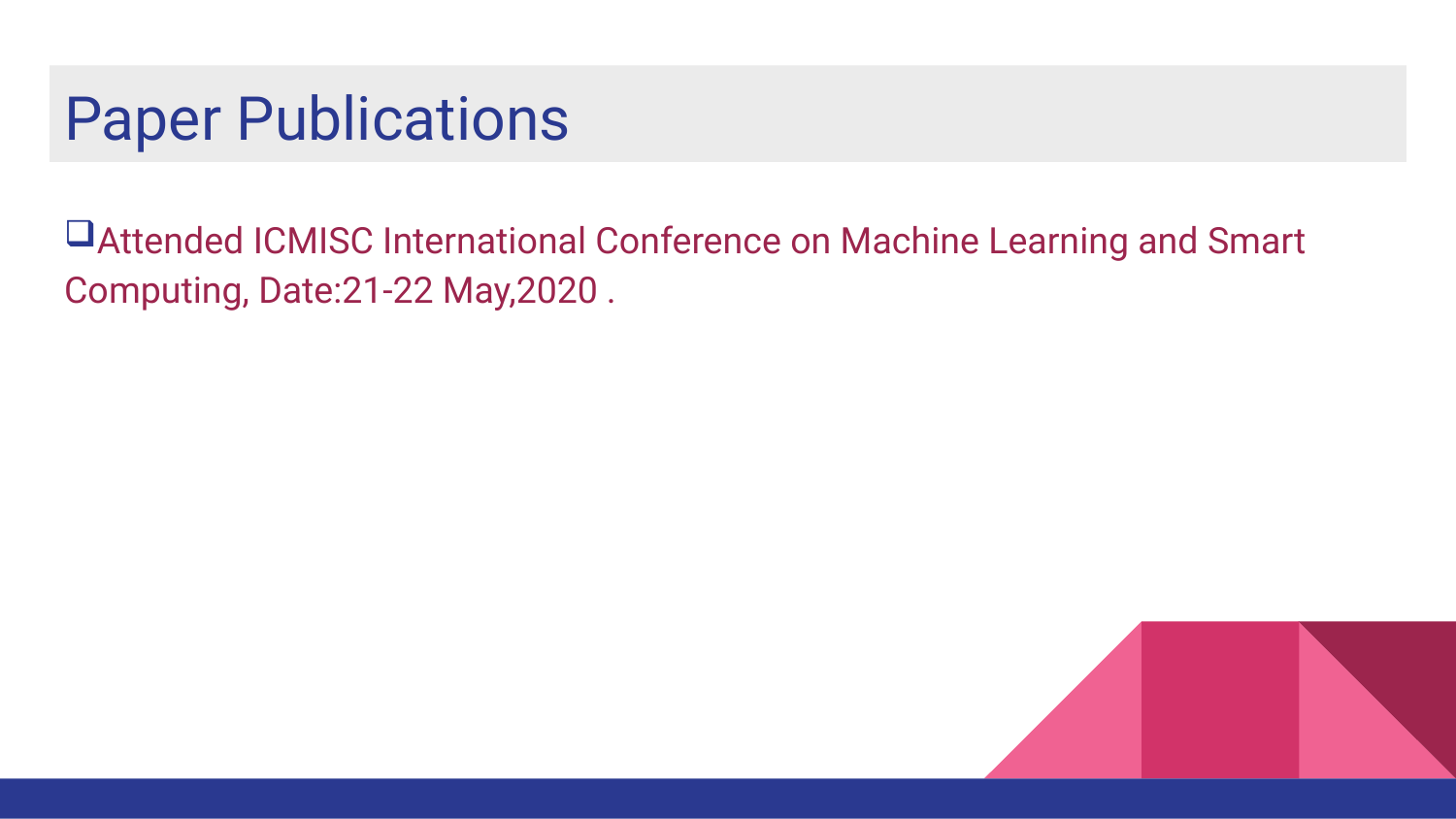

# Paper Publications
Attended ICMISC International Conference on Machine Learning and Smart Computing, Date:21-22 May,2020 .